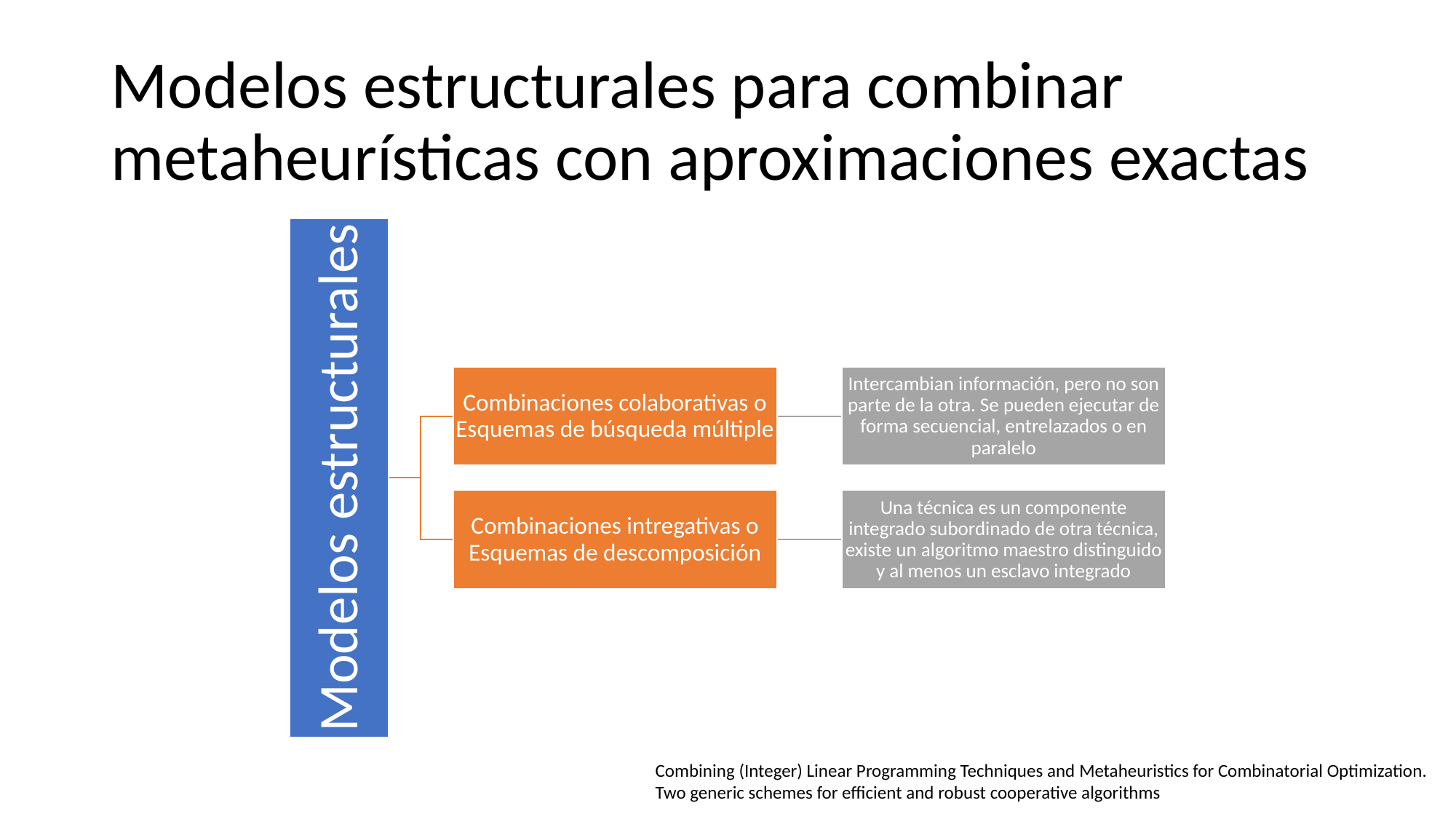

# Modelos estructurales para combinar metaheurísticas con aproximaciones exactas

Modelos estructurales
Combinaciones colaborativas o Esquemas de búsqueda múltiple
Intercambian información, pero no son parte de la otra. Se pueden ejecutar de forma secuencial, entrelazados o en paralelo
Combinaciones intregativas o Esquemas de descomposición
Una técnica es un componente integrado subordinado de otra técnica, existe un algoritmo maestro distinguido y al menos un esclavo integrado
Combining (Integer) Linear Programming Techniques and Metaheuristics for Combinatorial Optimization.
Two generic schemes for efficient and robust cooperative algorithms